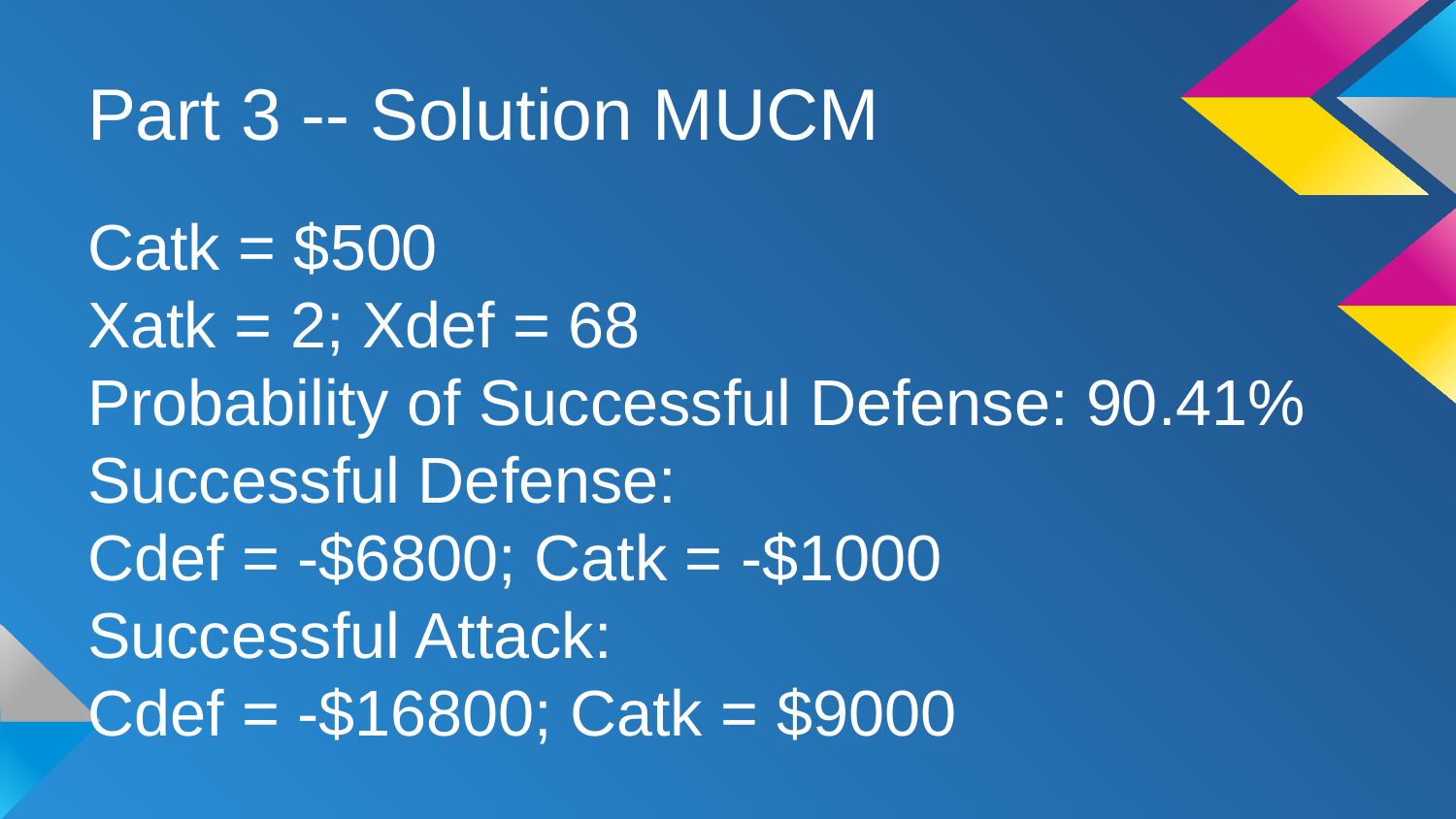

# Part 3 -- Solution MUCM
Catk = $500
Xatk = 2; Xdef = 68
Probability of Successful Defense: 90.41%
Successful Defense:
Cdef = -$6800; Catk = -$1000
Successful Attack:
Cdef = -$16800; Catk = $9000